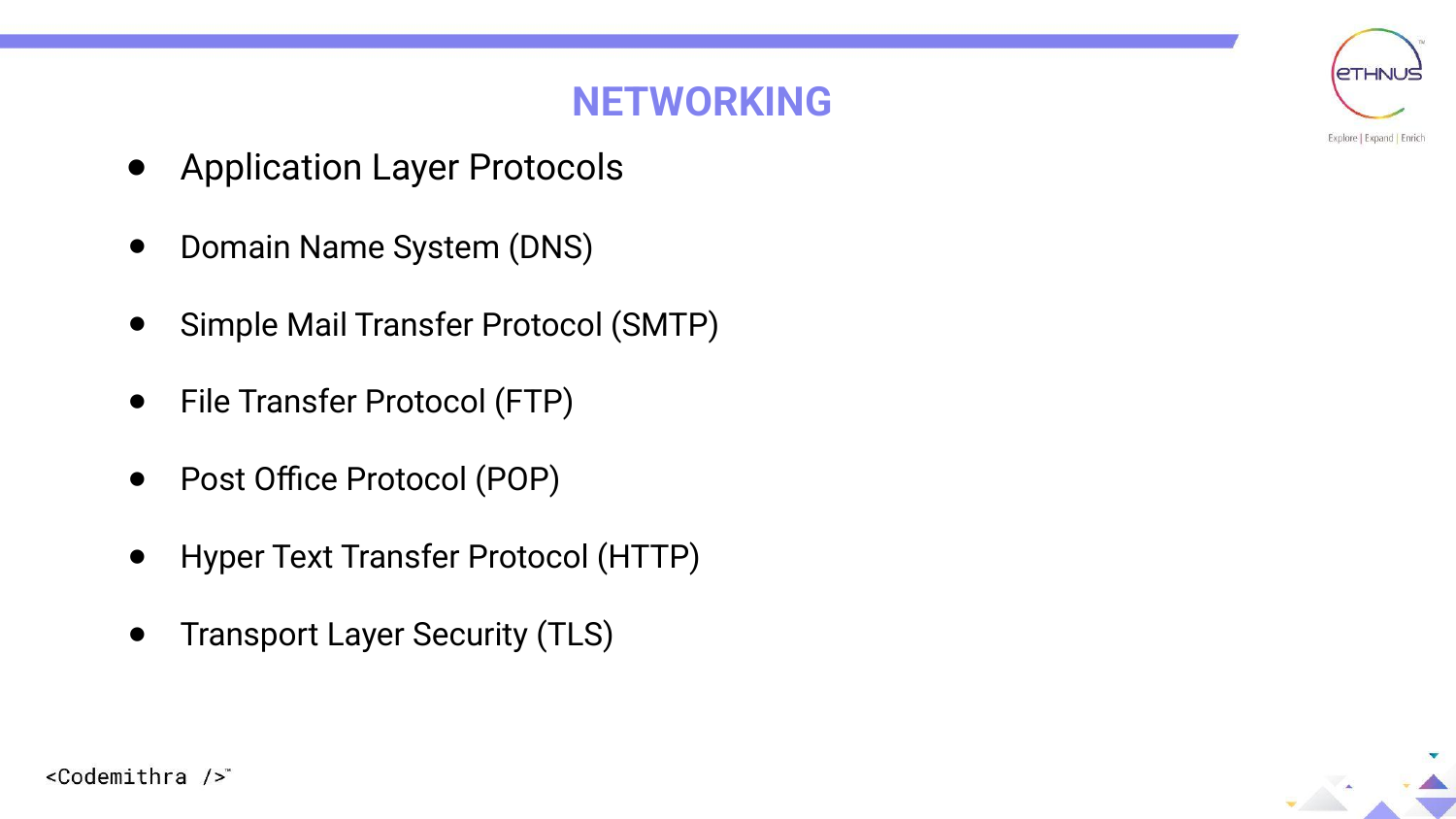

NETWORKING
Application Layer Protocols

Domain Name System (DNS)

Simple Mail Transfer Protocol (SMTP)

File Transfer Protocol (FTP)

Post Office Protocol (POP)

Hyper Text Transfer Protocol (HTTP)

Transport Layer Security (TLS)